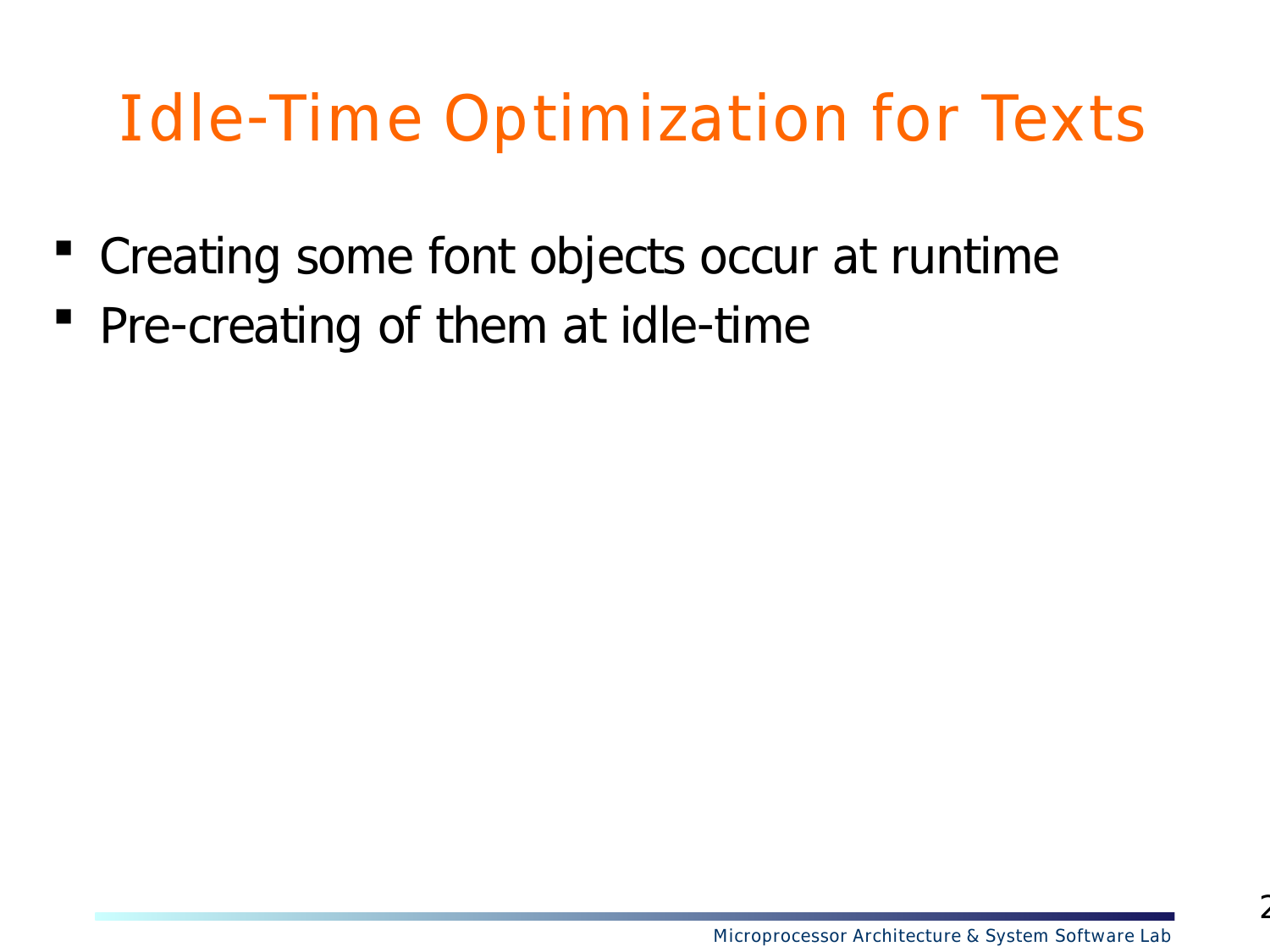

# Idle-Time Optimization for Texts
Creating some font objects occur at runtime
Pre-creating of them at idle-time